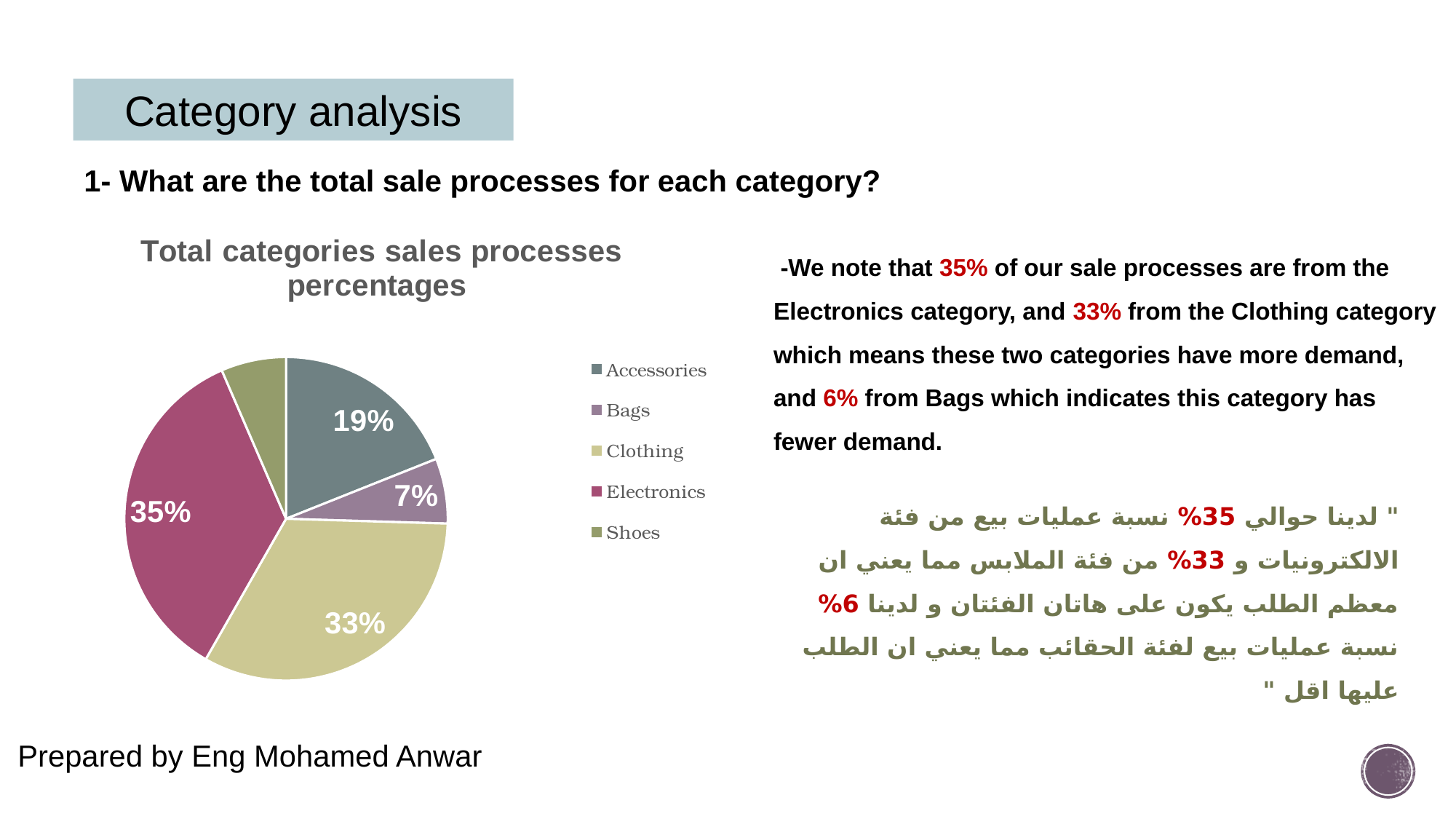

Category analysis
1- What are the total sale processes for each category?

### Chart: Total categories sales processes percentages

| Category | Total |
|---|---|
| Accessories | 70.0 |
| Bags | 24.0 |
| Clothing | 121.0 |
| Electronics | 130.0 |
| Shoes | 24.0 |
 -We note that 35% of our sale processes are from the Electronics category, and 33% from the Clothing category which means these two categories have more demand, and 6% from Bags which indicates this category has fewer demand.
" لدينا حوالي 35% نسبة عمليات بيع من فئة الالكترونيات و 33% من فئة الملابس مما يعني ان معظم الطلب يكون على هاتان الفئتان و لدينا 6% نسبة عمليات بيع لفئة الحقائب مما يعني ان الطلب عليها اقل "
Prepared by Eng Mohamed Anwar